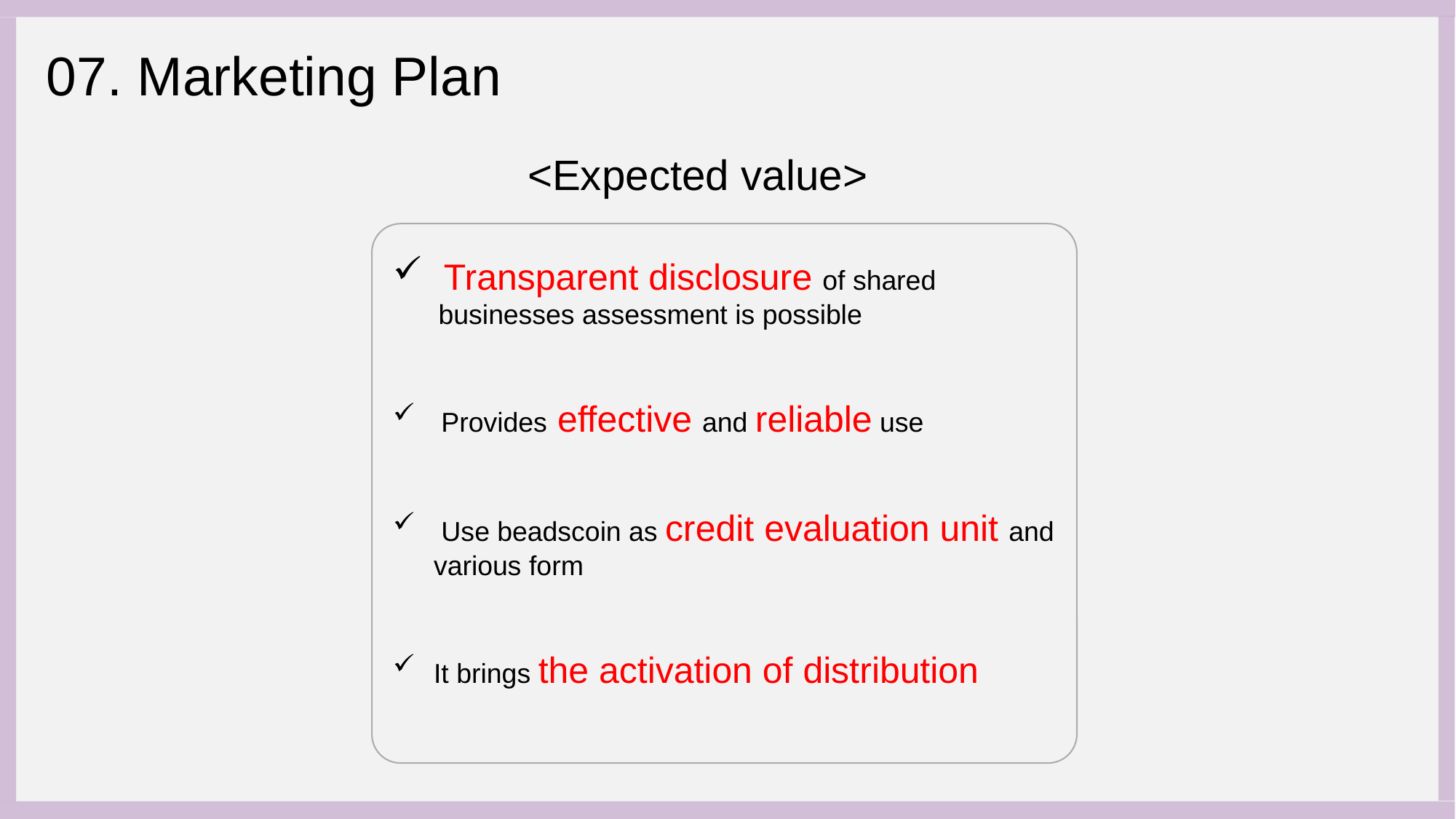

07. Marketing Plan
<Expected value>

 Transparent disclosure of shared
      businesses assessment is possible

 Provides effective and reliable use

 Use beadscoin as credit evaluation unit and various form

It brings the activation of distribution